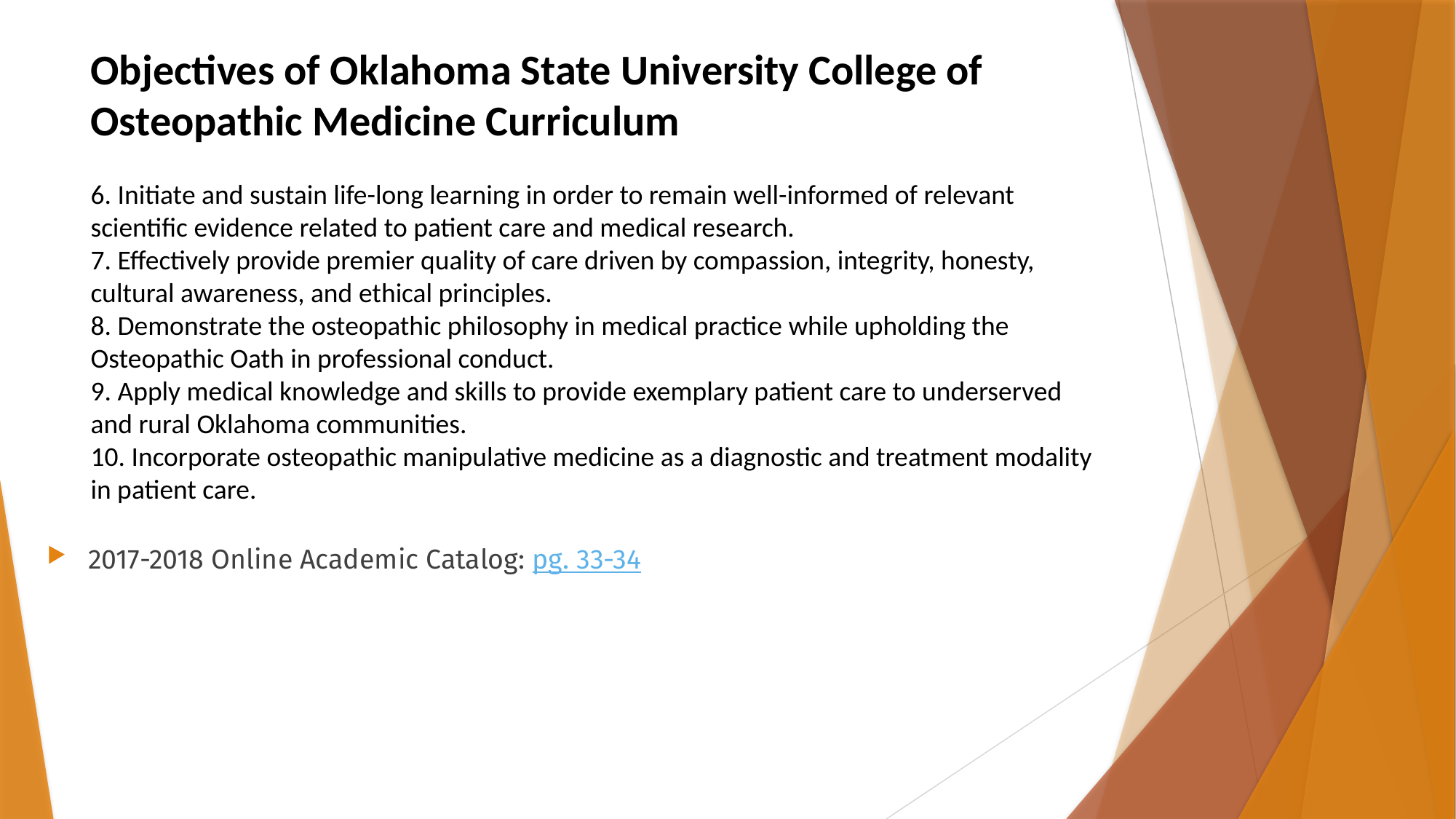

Objectives of Oklahoma State University College of Osteopathic Medicine Curriculum

6. Initiate and sustain life-long learning in order to remain well-informed of relevant scientific evidence related to patient care and medical research.
7. Effectively provide premier quality of care driven by compassion, integrity, honesty, cultural awareness, and ethical principles.
8. Demonstrate the osteopathic philosophy in medical practice while upholding the Osteopathic Oath in professional conduct.
9. Apply medical knowledge and skills to provide exemplary patient care to underserved and rural Oklahoma communities.
10. Incorporate osteopathic manipulative medicine as a diagnostic and treatment modality in patient care.
2017-2018 Online Academic Catalog: pg. 33-34